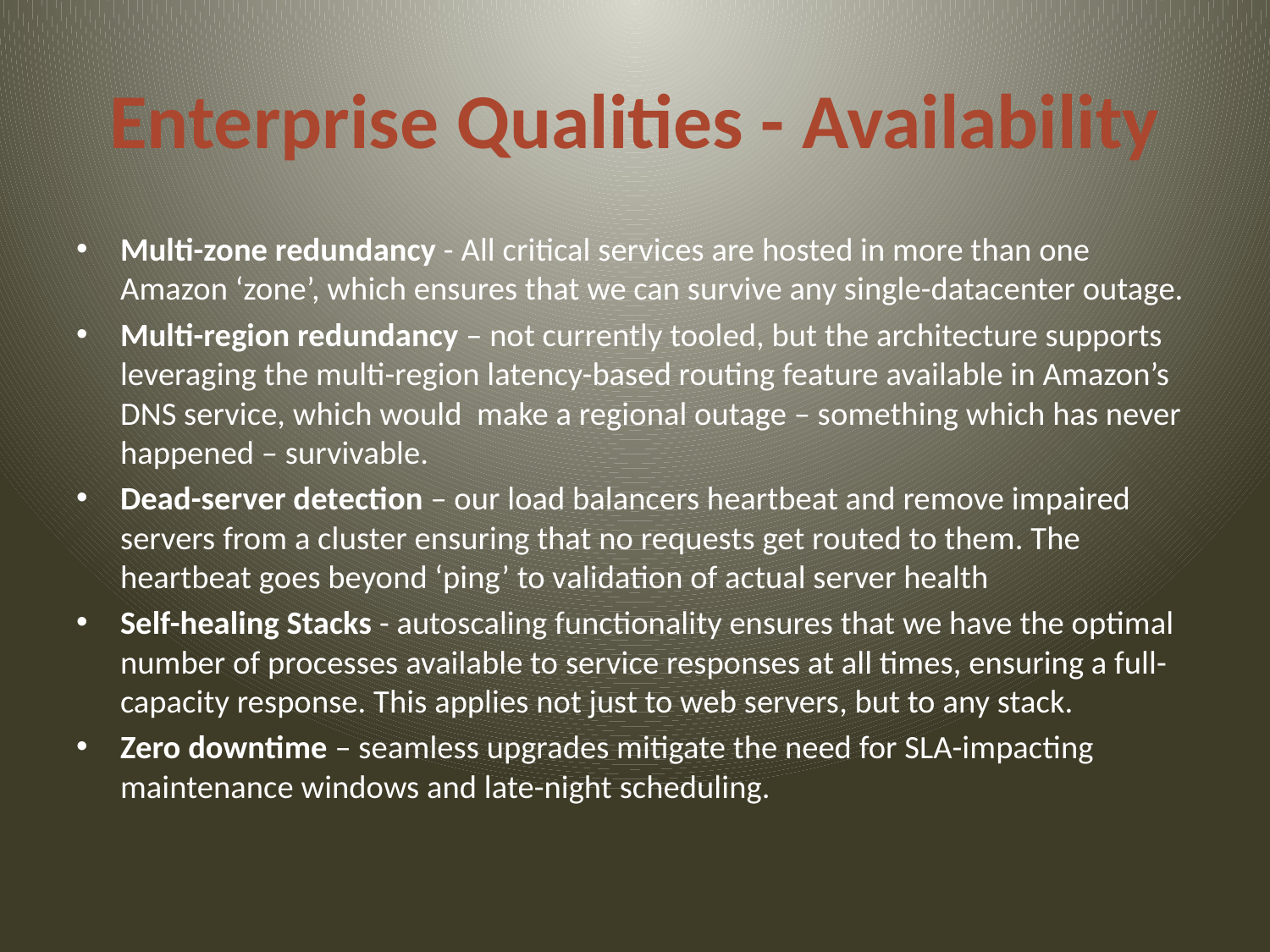

# Enterprise Qualities - Availability
Multi-zone redundancy - All critical services are hosted in more than one Amazon ‘zone’, which ensures that we can survive any single-datacenter outage.
Multi-region redundancy – not currently tooled, but the architecture supports leveraging the multi-region latency-based routing feature available in Amazon’s DNS service, which would  make a regional outage – something which has never happened – survivable.
Dead-server detection – our load balancers heartbeat and remove impaired servers from a cluster ensuring that no requests get routed to them. The heartbeat goes beyond ‘ping’ to validation of actual server health
Self-healing Stacks - autoscaling functionality ensures that we have the optimal number of processes available to service responses at all times, ensuring a full-capacity response. This applies not just to web servers, but to any stack.
Zero downtime – seamless upgrades mitigate the need for SLA-impacting maintenance windows and late-night scheduling.